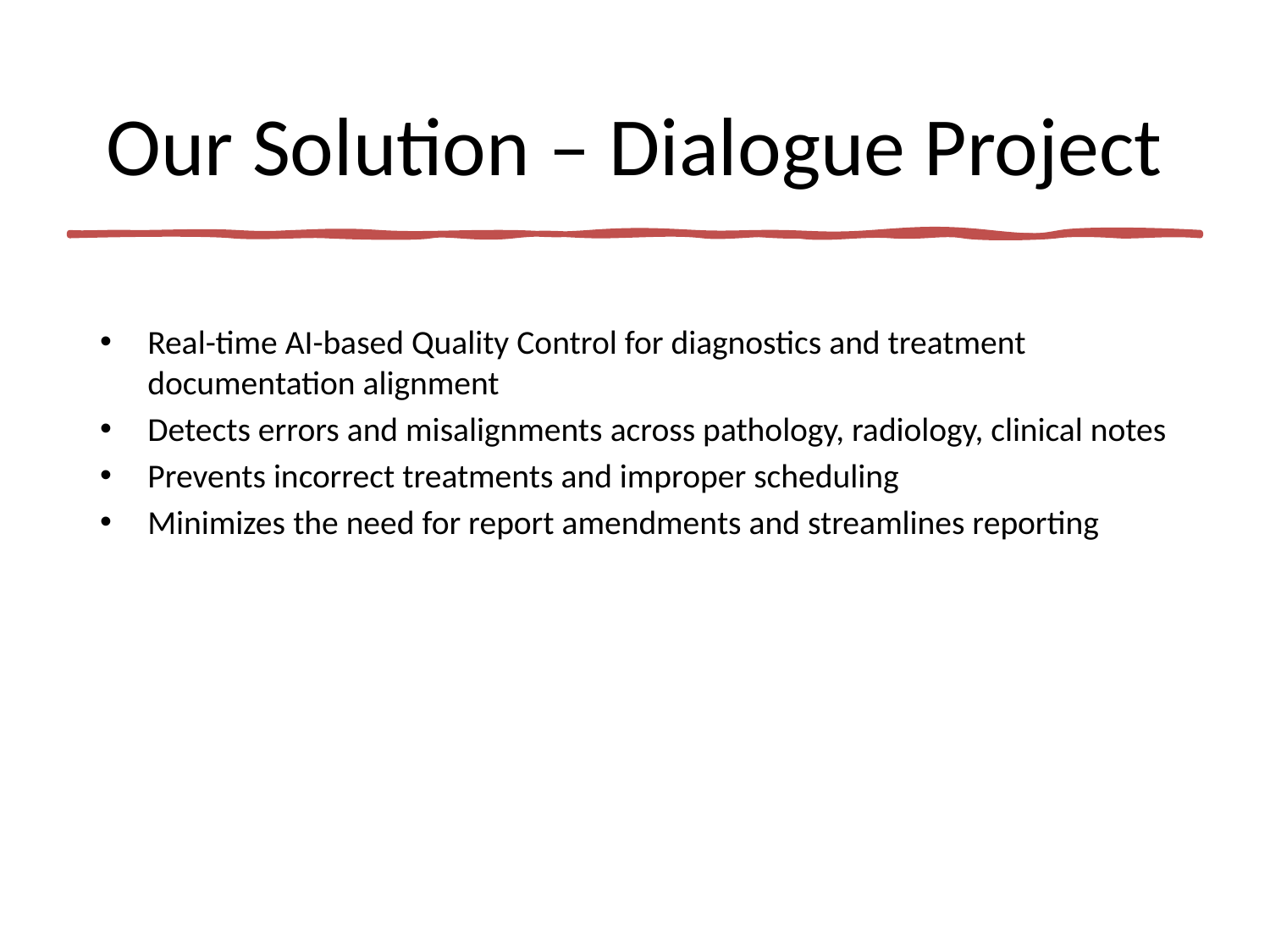

# Our Solution – Dialogue Project

Real-time AI-based Quality Control for diagnostics and treatment documentation alignment
Detects errors and misalignments across pathology, radiology, clinical notes
Prevents incorrect treatments and improper scheduling
Minimizes the need for report amendments and streamlines reporting